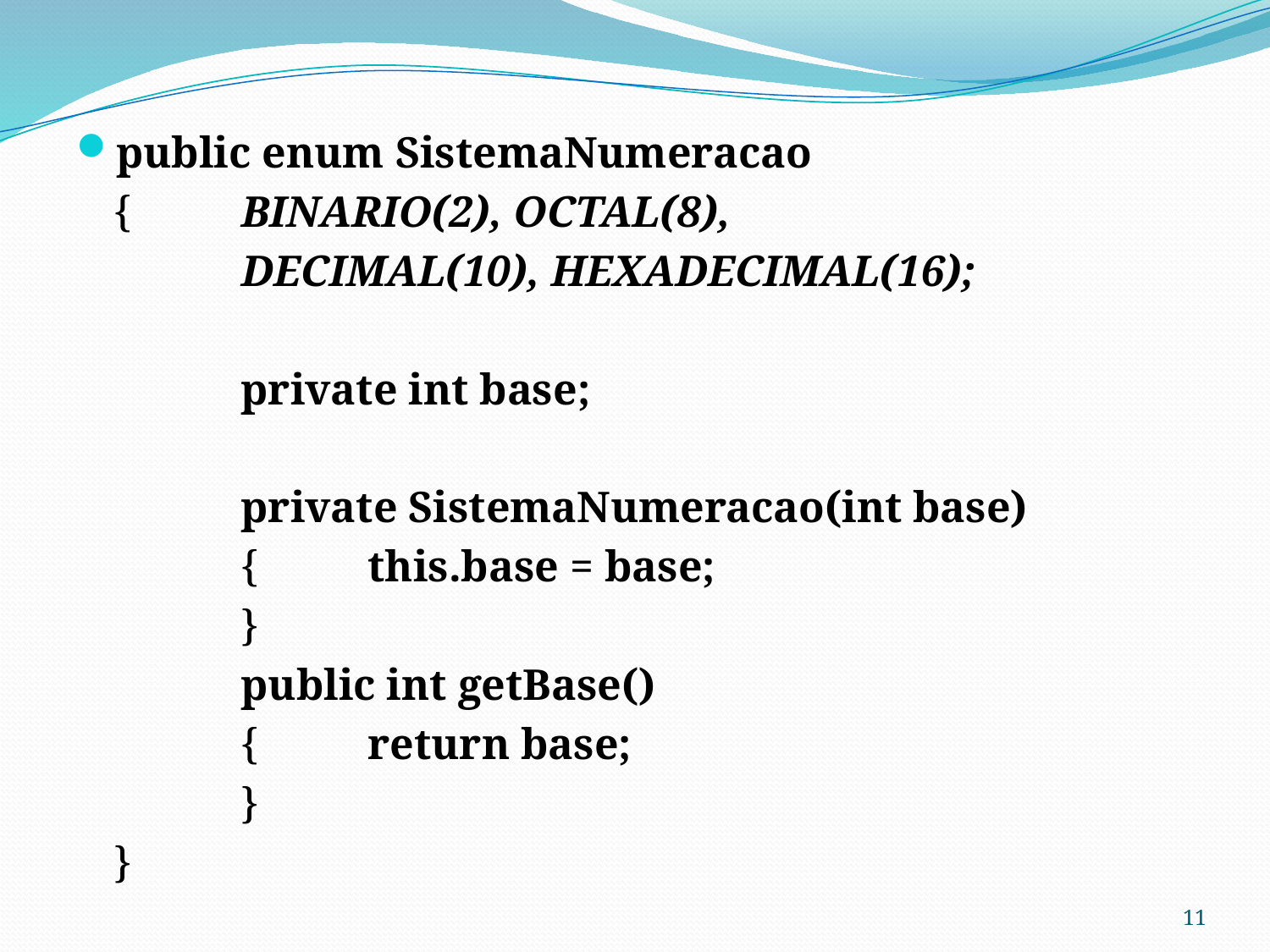

public enum SistemaNumeracao
	{	BINARIO(2), OCTAL(8),
		DECIMAL(10), HEXADECIMAL(16);

		private int base;

		private SistemaNumeracao(int base)
		{	this.base = base;
		}
		public int getBase()
		{	return base;
		}
	}
11